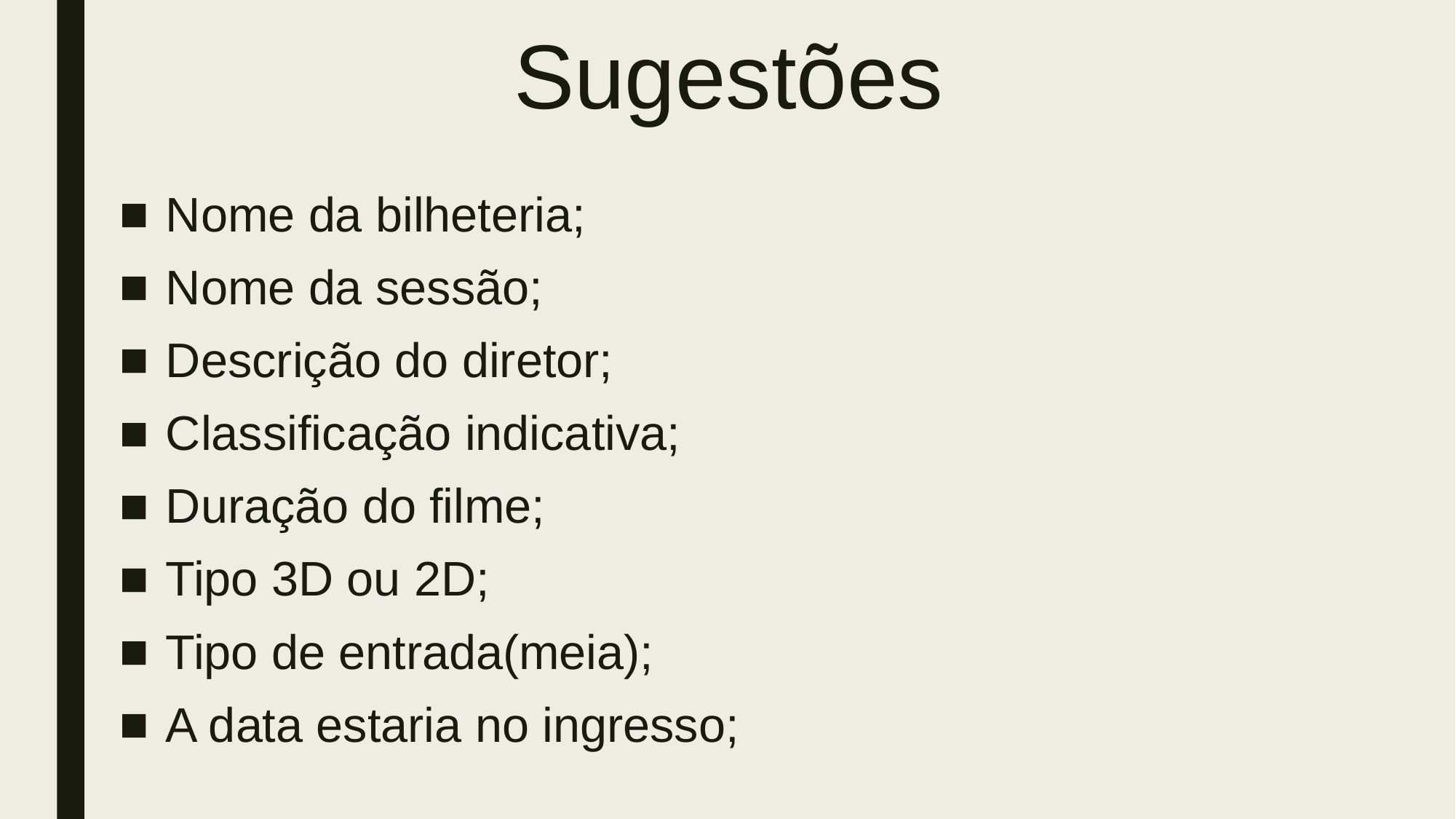

# Sugestões
Nome da bilheteria;
Nome da sessão;
Descrição do diretor;
Classificação indicativa;
Duração do filme;
Tipo 3D ou 2D;
Tipo de entrada(meia);
A data estaria no ingresso;